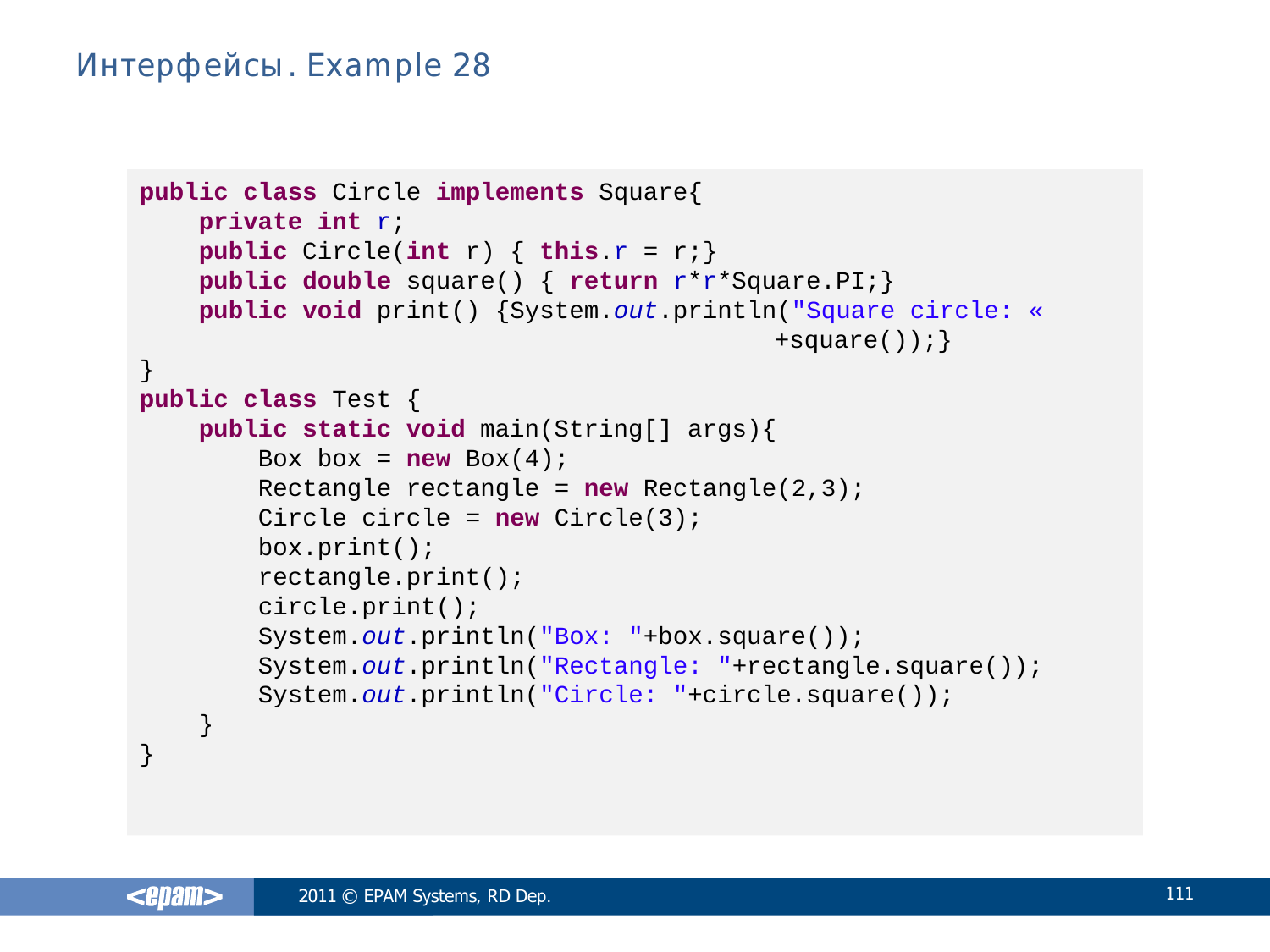

# Интерфейсы. Example 28
public class Circle implements Square{
    private int r;
    public Circle(int r) { this.r = r;}
    public double square() { return r*r*Square.PI;}
    public void print() {System.out.println("Square circle: «
					+square());}
}
public class Test {
    public static void main(String[] args){
        Box box = new Box(4);
        Rectangle rectangle = new Rectangle(2,3);
        Circle circle = new Circle(3);
        box.print();
        rectangle.print();
        circle.print();
        System.out.println("Box: "+box.square());
        System.out.println("Rectangle: "+rectangle.square());
        System.out.println("Circle: "+circle.square());
    }
}

111
2011 © EPAM Systems, RD Dep.